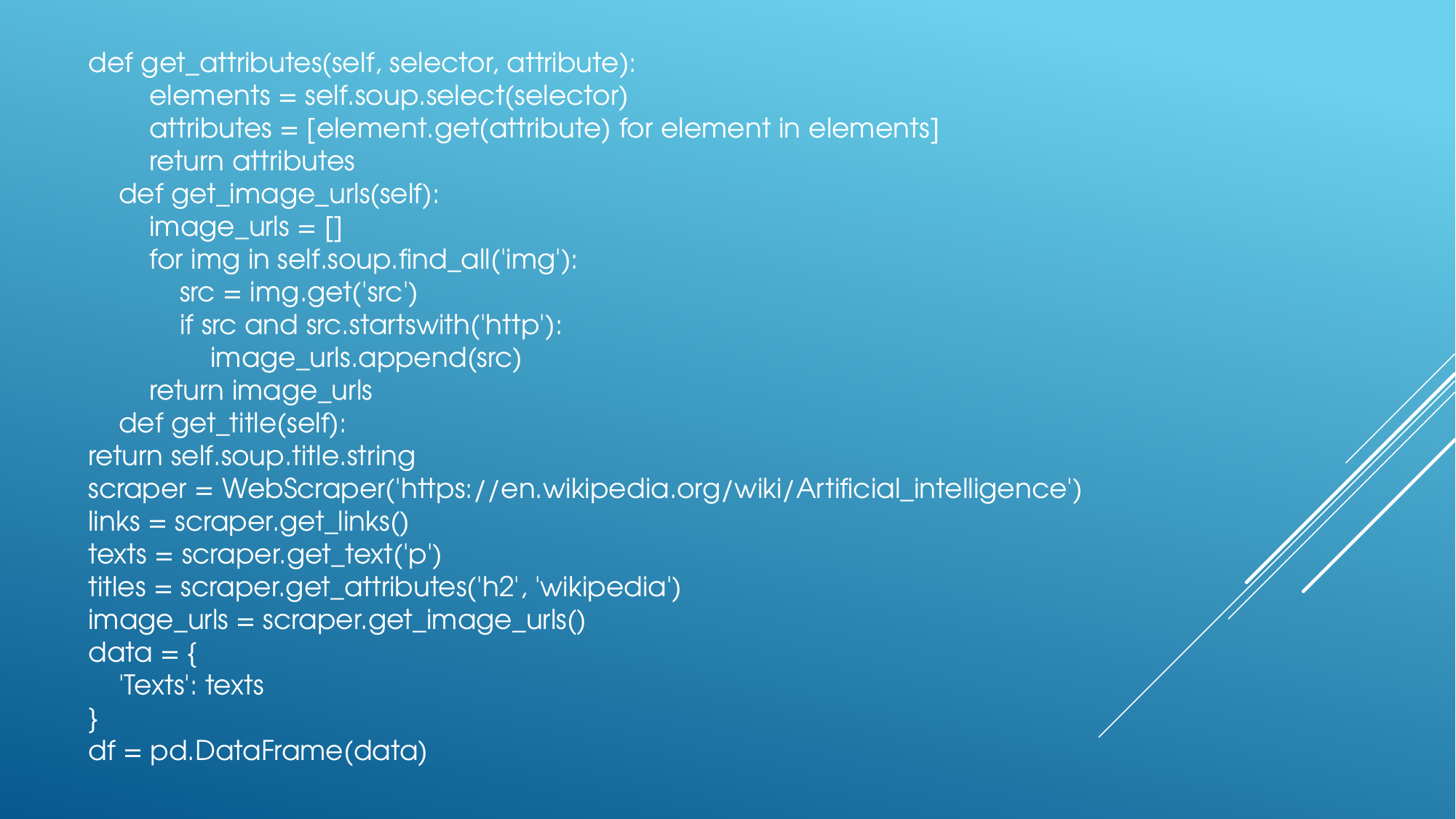

def get_attributes(self, selector, attribute):
        elements = self.soup.select(selector)
        attributes = [element.get(attribute) for element in elements]
        return attributes
    def get_image_urls(self):
        image_urls = []
        for img in self.soup.find_all('img'):
            src = img.get('src')
            if src and src.startswith('http'):
                image_urls.append(src)
        return image_urls
    def get_title(self):
return self.soup.title.string
scraper = WebScraper('https://en.wikipedia.org/wiki/Artificial_intelligence')
links = scraper.get_links()
texts = scraper.get_text('p')
titles = scraper.get_attributes('h2', 'wikipedia')
image_urls = scraper.get_image_urls()
data = {
    'Texts': texts
}
df = pd.DataFrame(data)